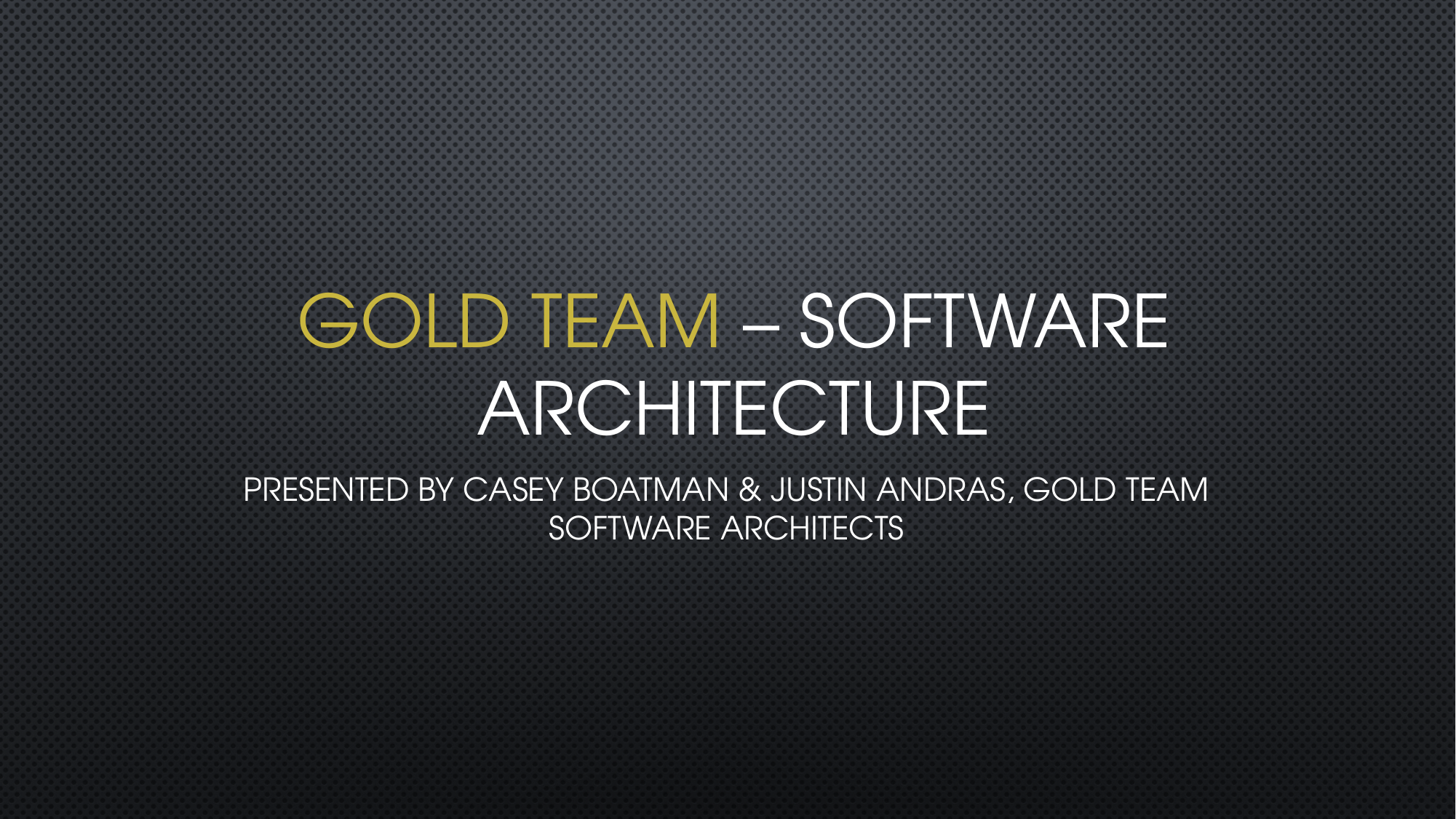

# Gold Team – Software Architecture
Presented by Casey Boatman & Justin andras, Gold Team software architects